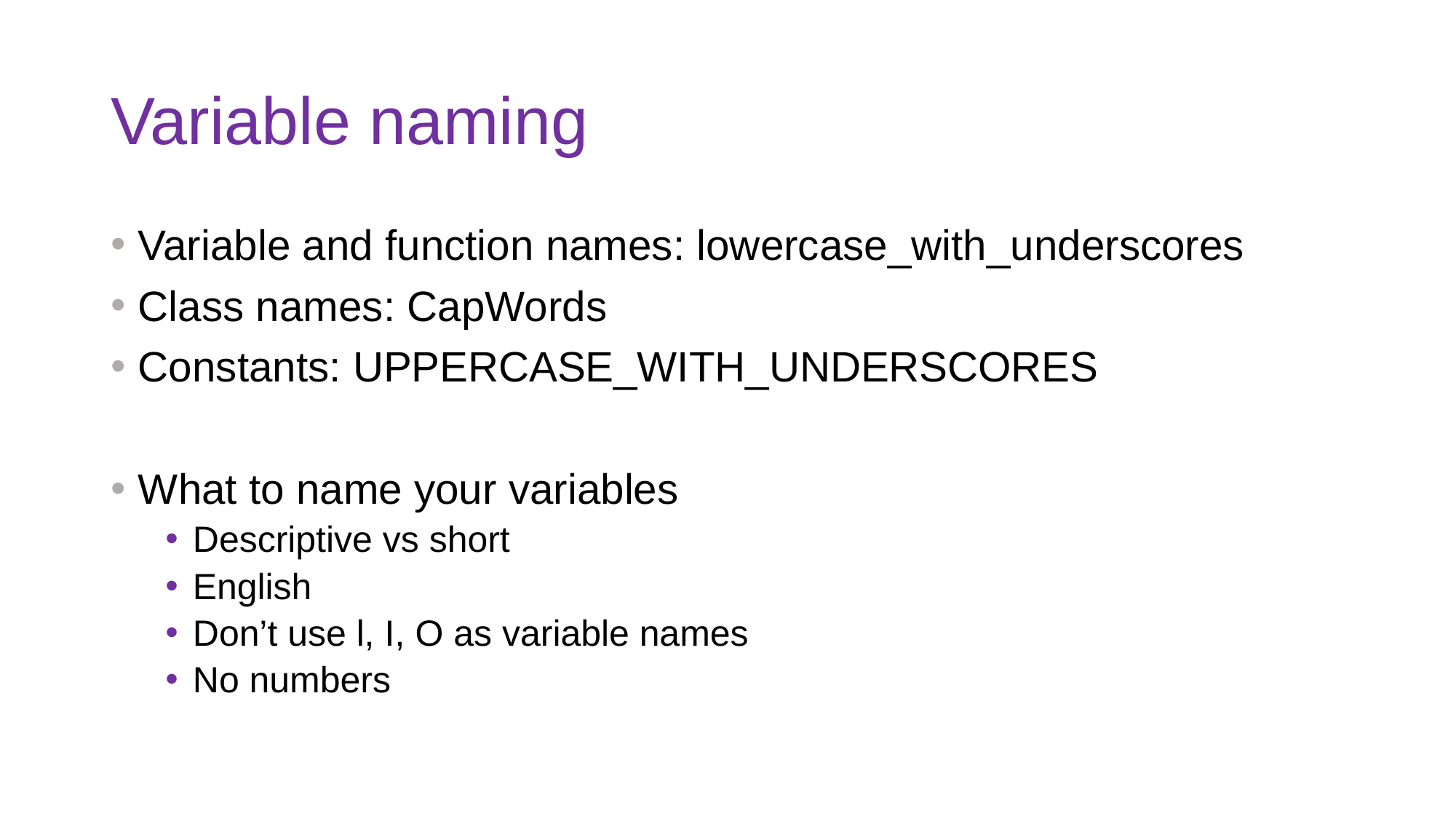

# Variable naming
Variable and function names: lowercase_with_underscores
Class names: CapWords
Constants: UPPERCASE_WITH_UNDERSCORES

What to name your variables
Descriptive vs short
English
Don’t use l, I, O as variable names
No numbers